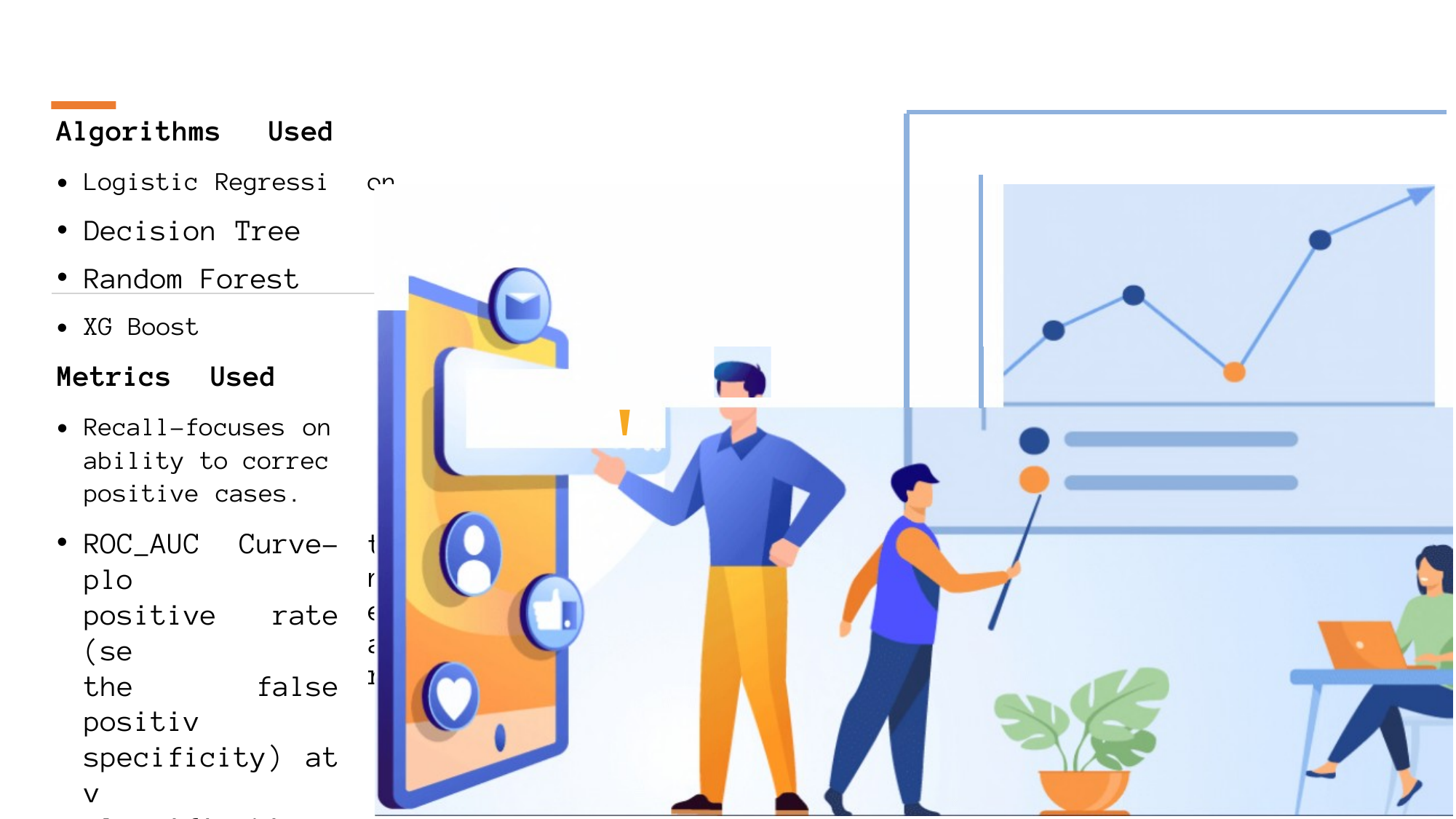

Algorithms
Used
•
•
•
Logistic Regressi
Decision Tree
Random Forest
on
tly id*ent***ify
the model's
ts the true nsitivity) against e rate (1 -
arious resholds.

•
XG Boost

Metrics
Used
'
•
Recall-focuses on
ability to correc
positive cases.
ROC_AUC Curve-plo
positive rate (se
the false positiv
specificity) at v
classification th
•